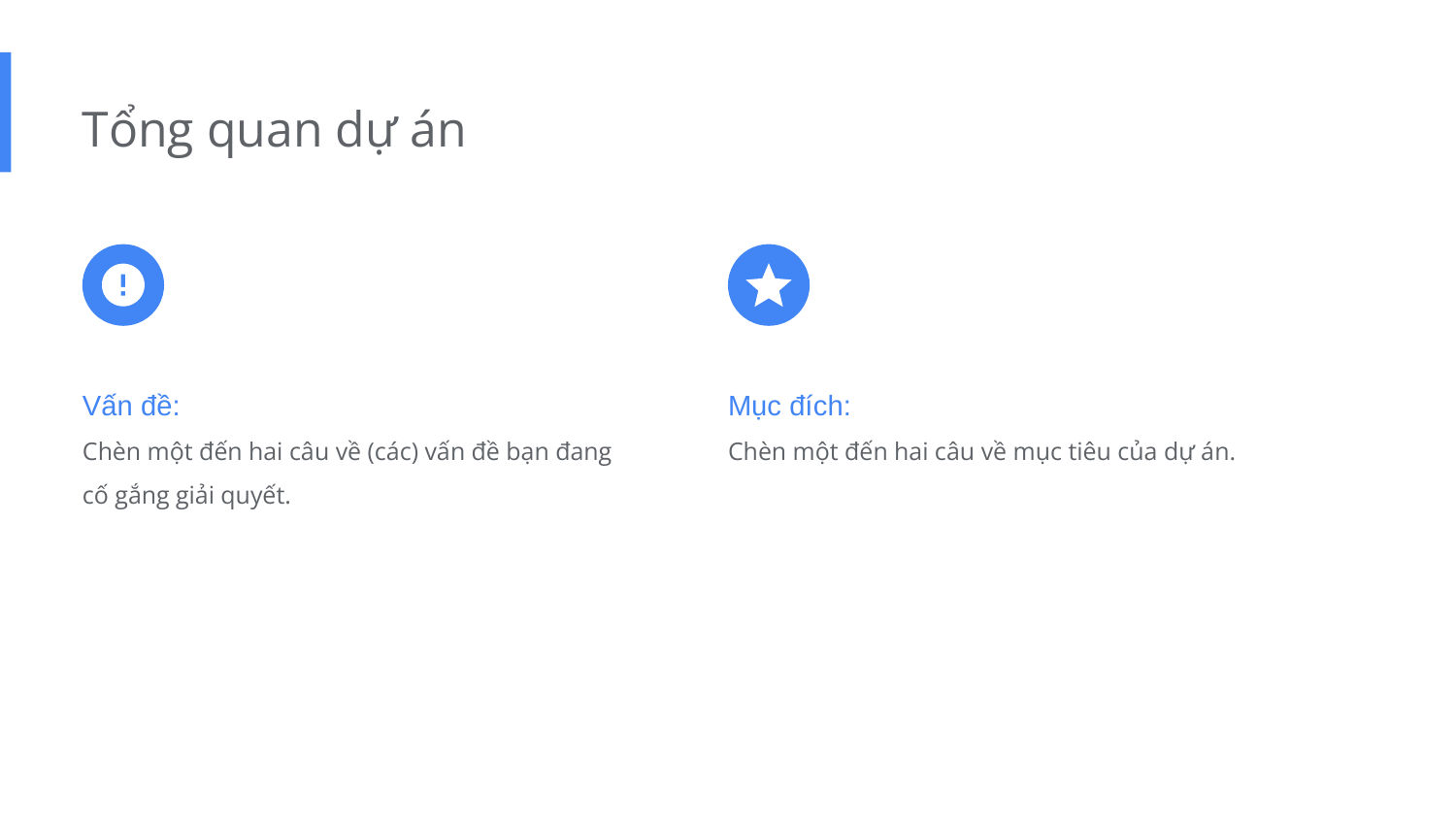

Tổng quan dự án

Vấn đề:
Chèn một đến hai câu về (các) vấn đề bạn đang cố gắng giải quyết.
Mục đích:
Chèn một đến hai câu về mục tiêu của dự án.